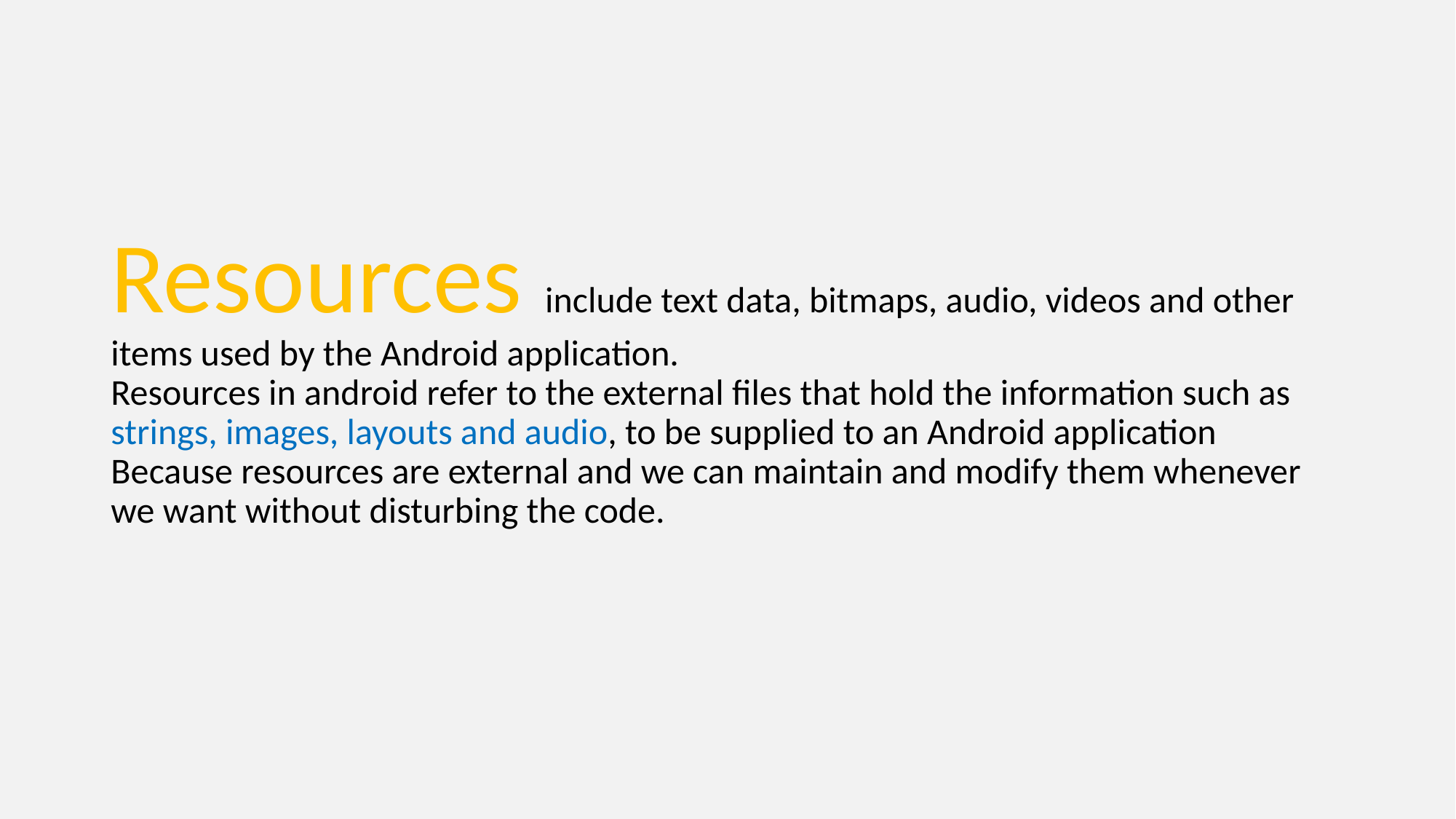

# Resources include text data, bitmaps, audio, videos and other items used by the Android application. Resources in android refer to the external files that hold the information such as strings, images, layouts and audio, to be supplied to an Android application Because resources are external and we can maintain and modify them whenever we want without disturbing the code.